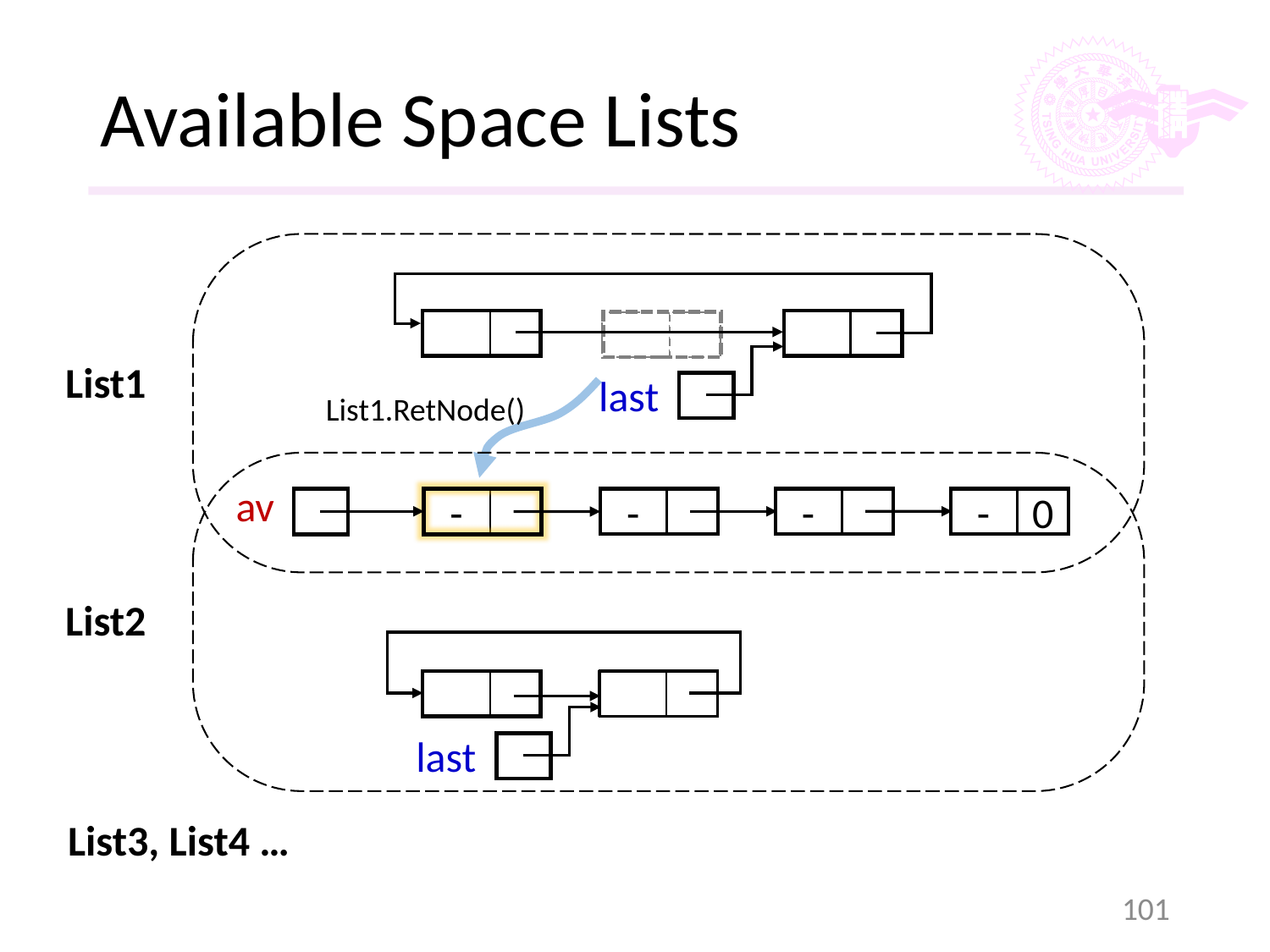

# Available Space Lists

List1
last

List1.RetNode()

av
-

0
-

-

-

List2

last

List3, List4 …
101